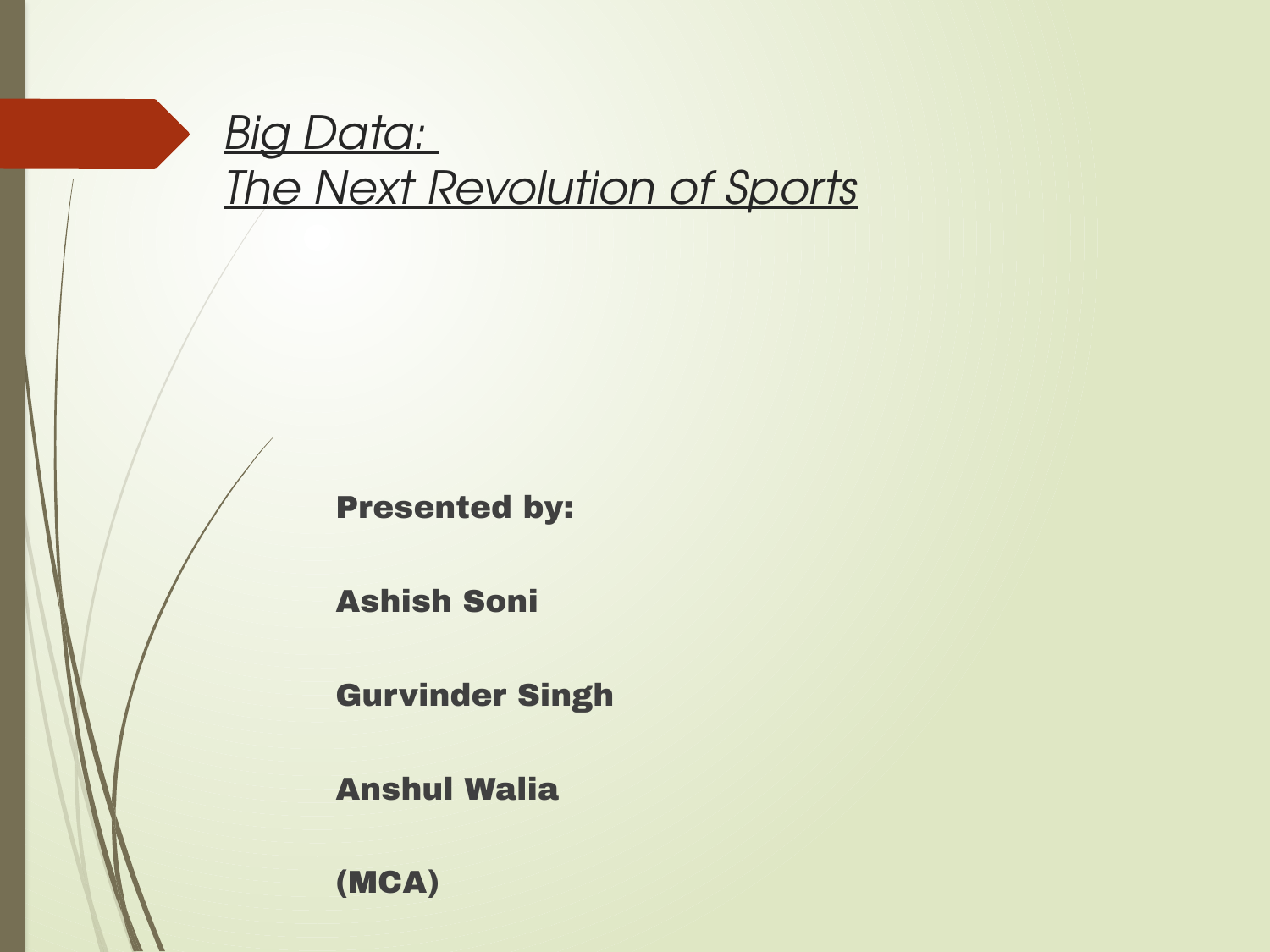

# Big Data: The Next Revolution of Sports

									Presented by:
									Ashish Soni
									Gurvinder Singh
									Anshul Walia
									(MCA)